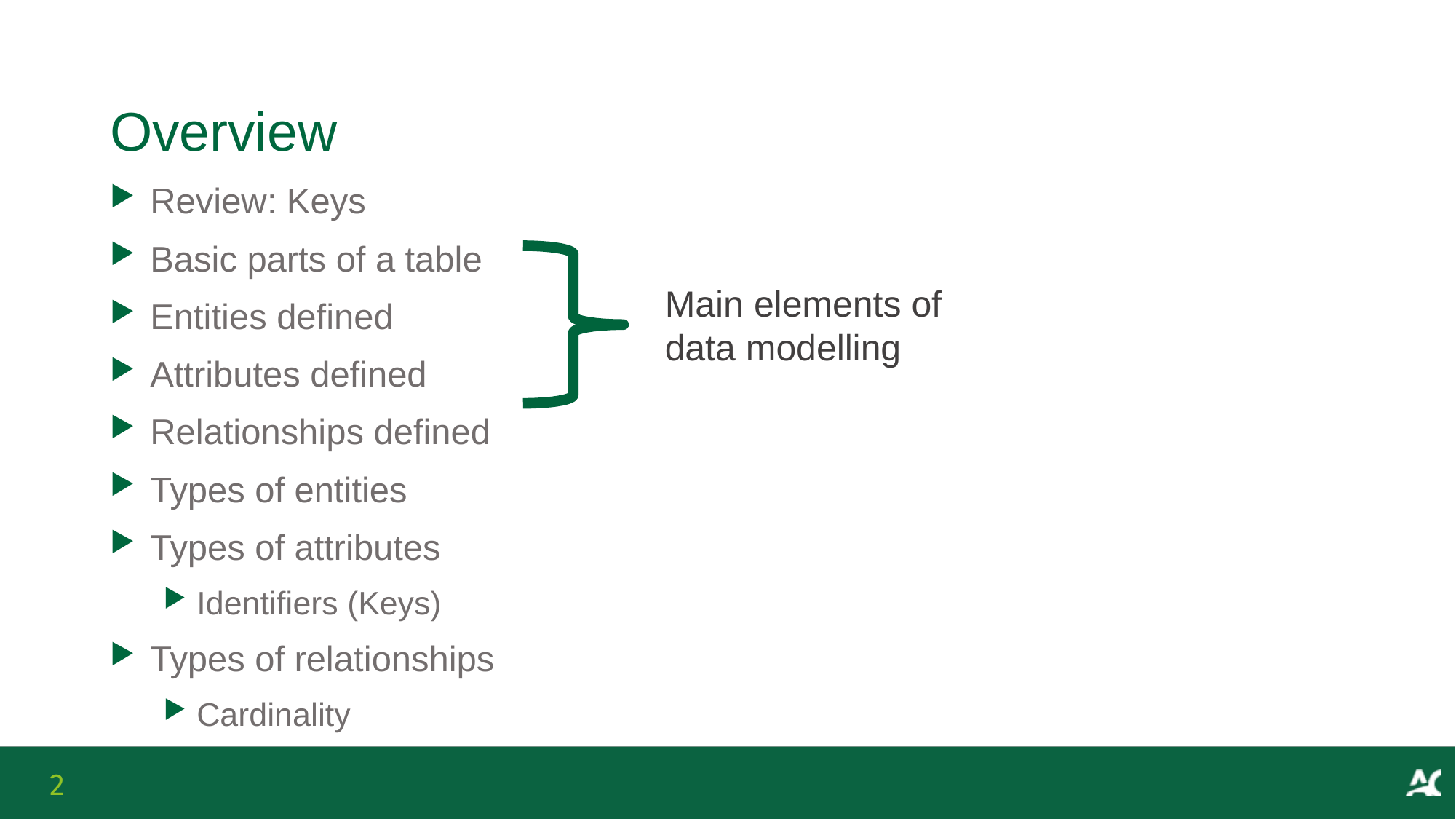

Overview
Review: Keys
Basic parts of a table
Entities defined
Attributes defined
Relationships defined
Types of entities
Types of attributes
Identifiers (Keys)
Types of relationships
Cardinality

Main elements of data modelling
2